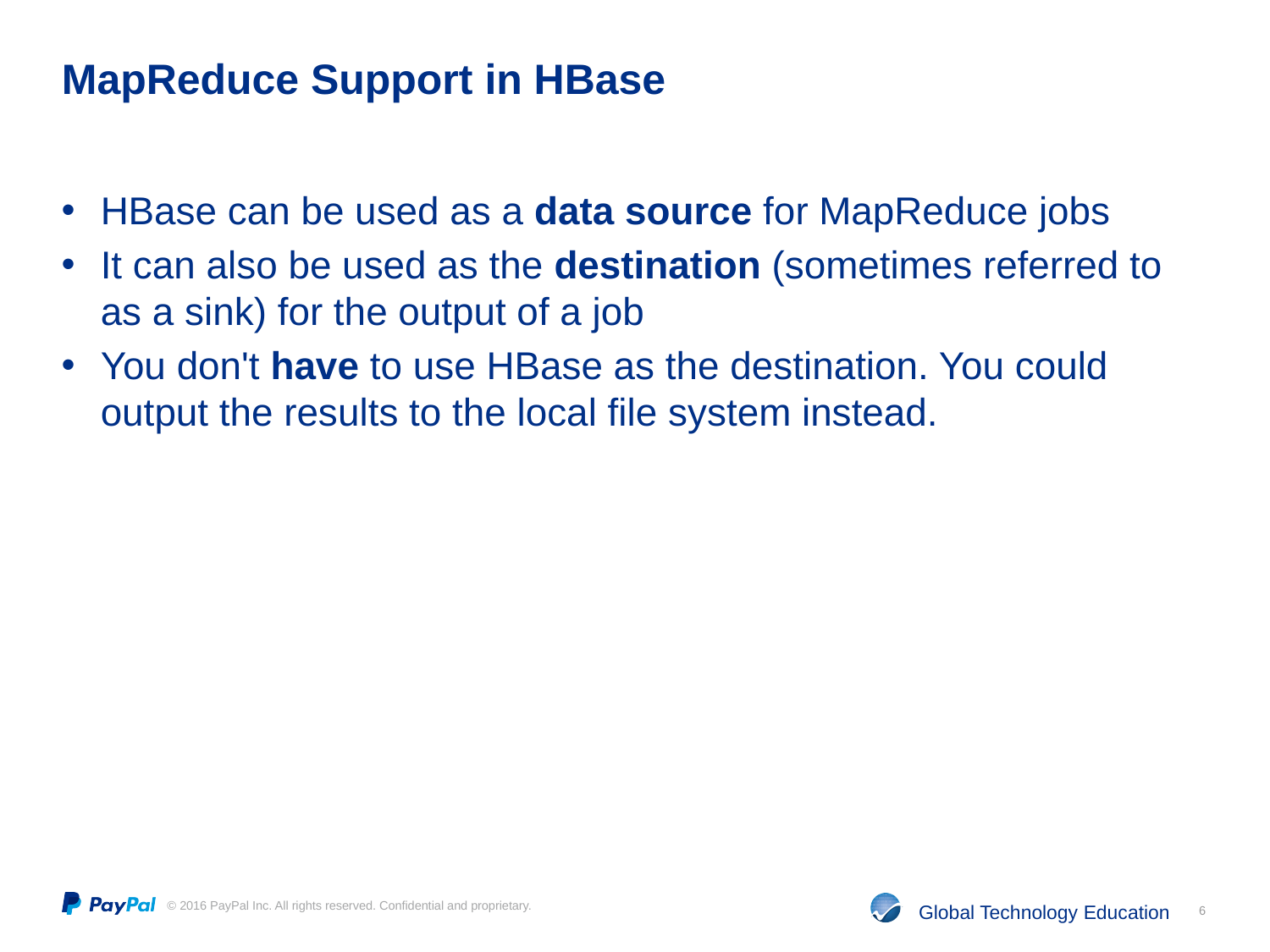

# MapReduce Support in HBase
HBase can be used as a data source for MapReduce jobs
It can also be used as the destination (sometimes referred to as a sink) for the output of a job
You don't have to use HBase as the destination. You could output the results to the local file system instead.
6